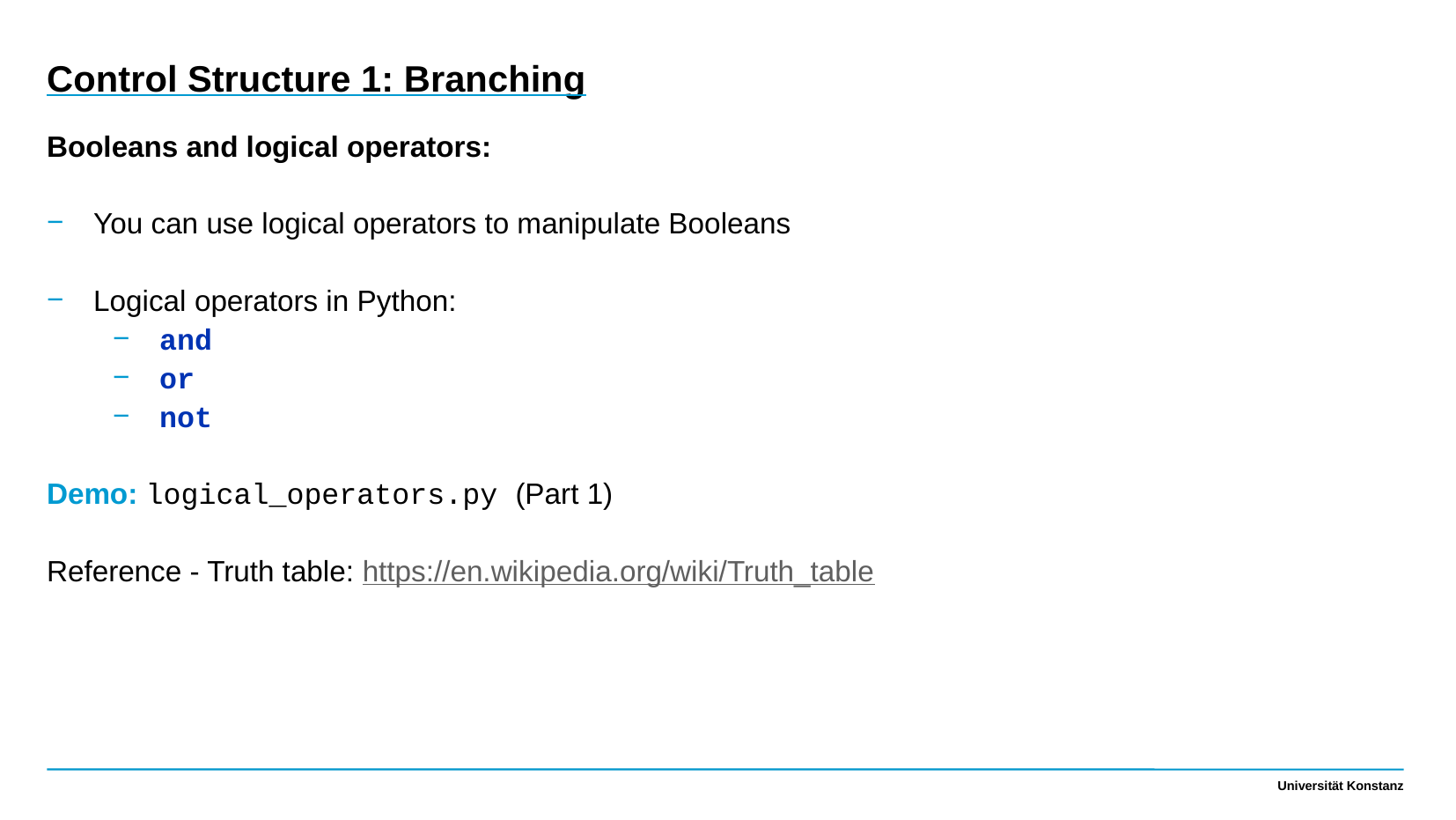

Control Structure 1: Branching
Booleans and logical operators:

You can use logical operators to manipulate Booleans

Logical operators in Python:
and
or
not

Demo: logical_operators.py (Part 1)

Reference - Truth table: https://en.wikipedia.org/wiki/Truth_table